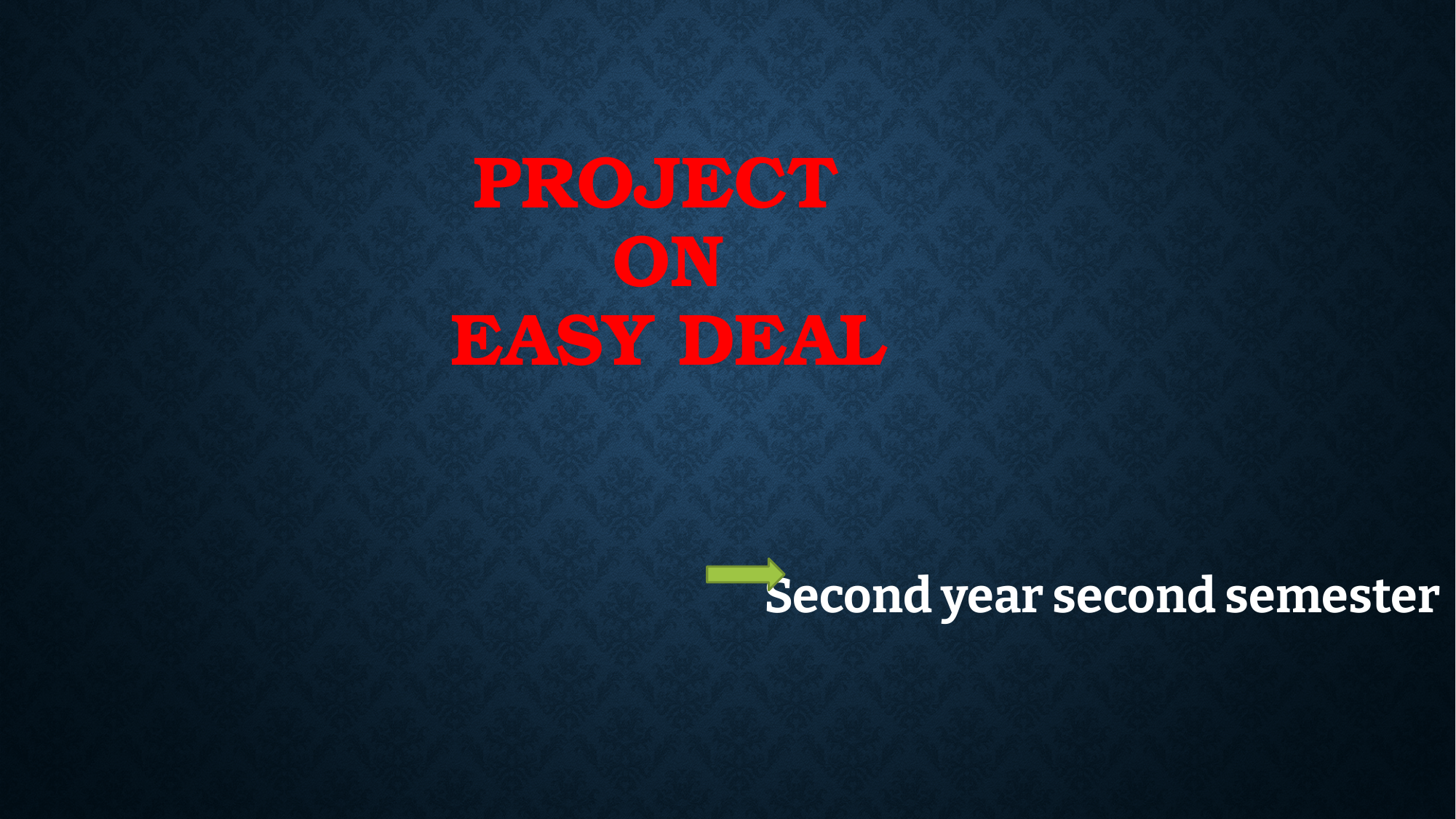

# Project on Easy DEAL

                  Second year second semester